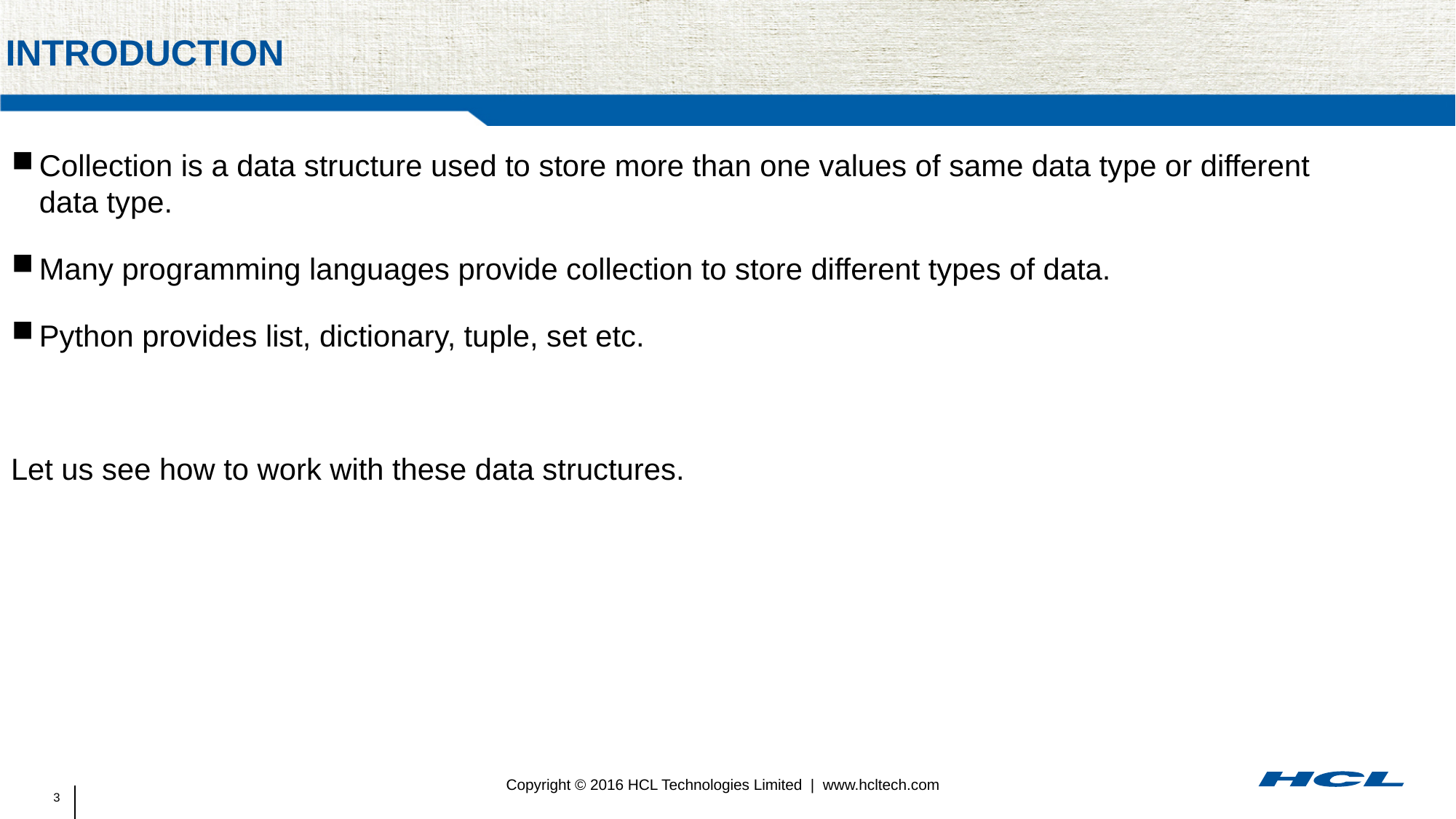

# introduction
Collection is a data structure used to store more than one values of same data type or different data type.
Many programming languages provide collection to store different types of data.
Python provides list, dictionary, tuple, set etc.

Let us see how to work with these data structures.